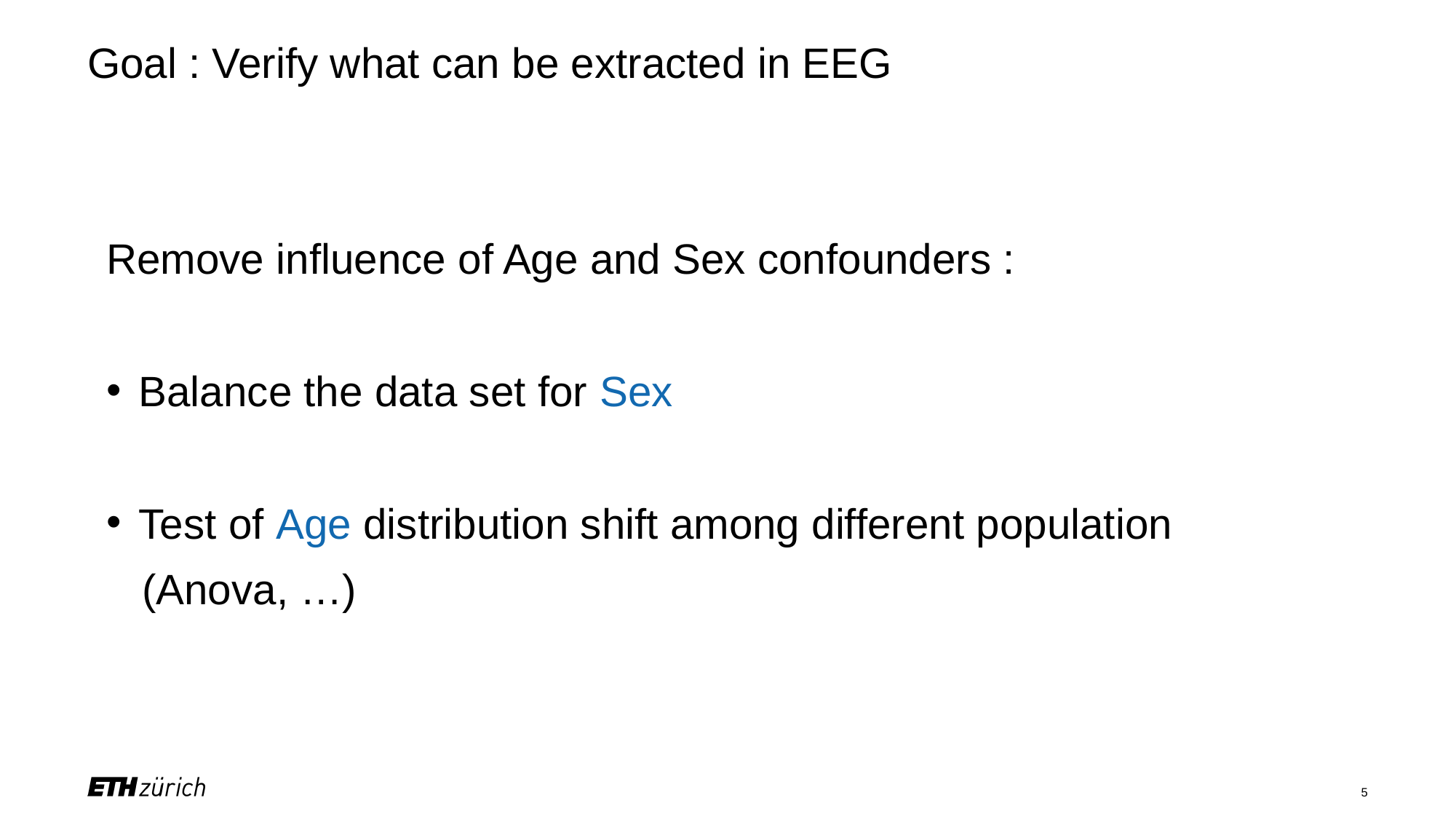

Goal : Verify what can be extracted in EEG
Remove influence of Age and Sex confounders :

Balance the data set for Sex

Test of Age distribution shift among different population
   (Anova, …)

5